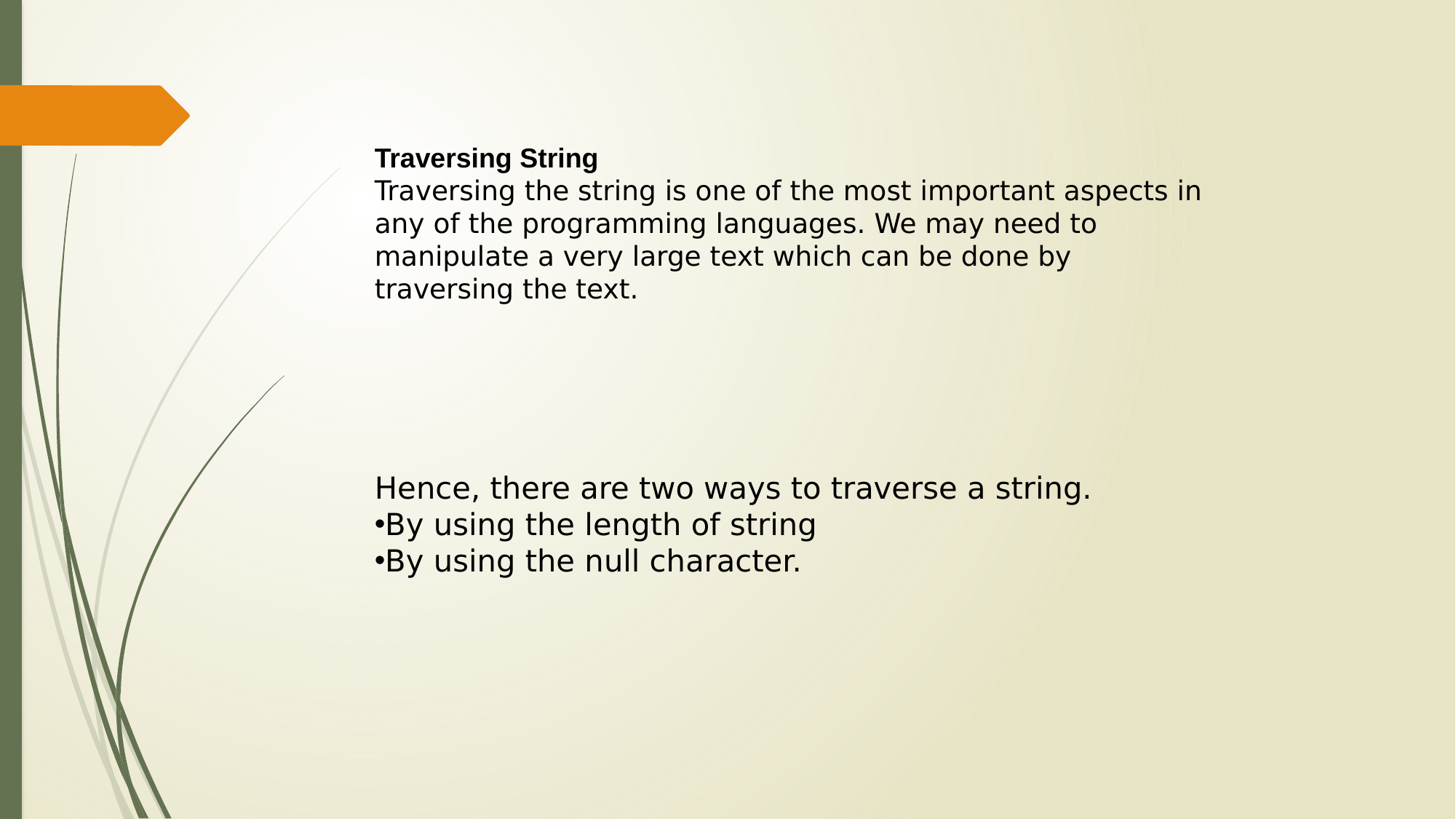

Traversing String
Traversing the string is one of the most important aspects in any of the programming languages. We may need to manipulate a very large text which can be done by traversing the text.
Hence, there are two ways to traverse a string.
By using the length of string
By using the null character.